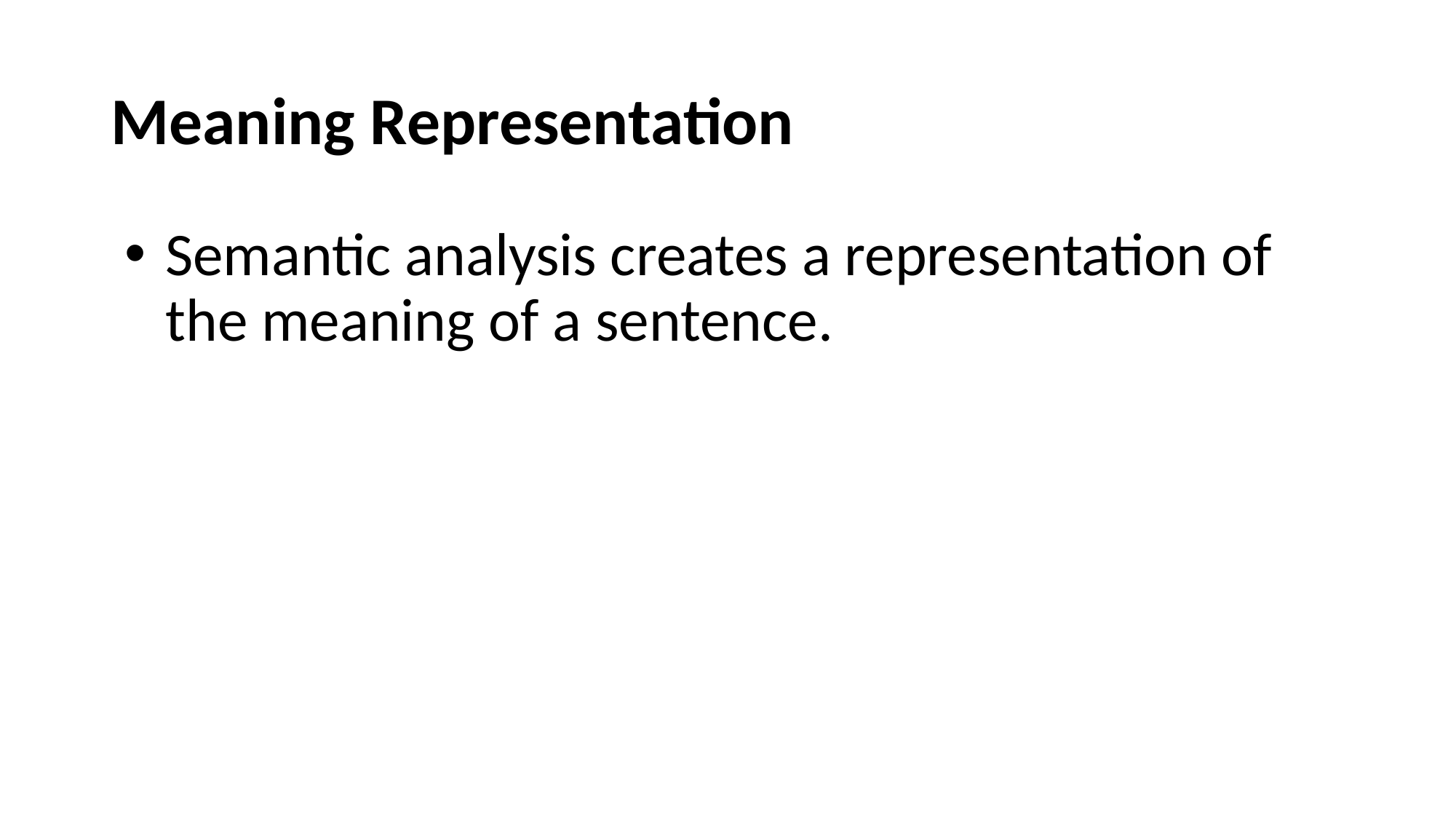

# Meaning Representation
Semantic analysis creates a representation of the meaning of a sentence.